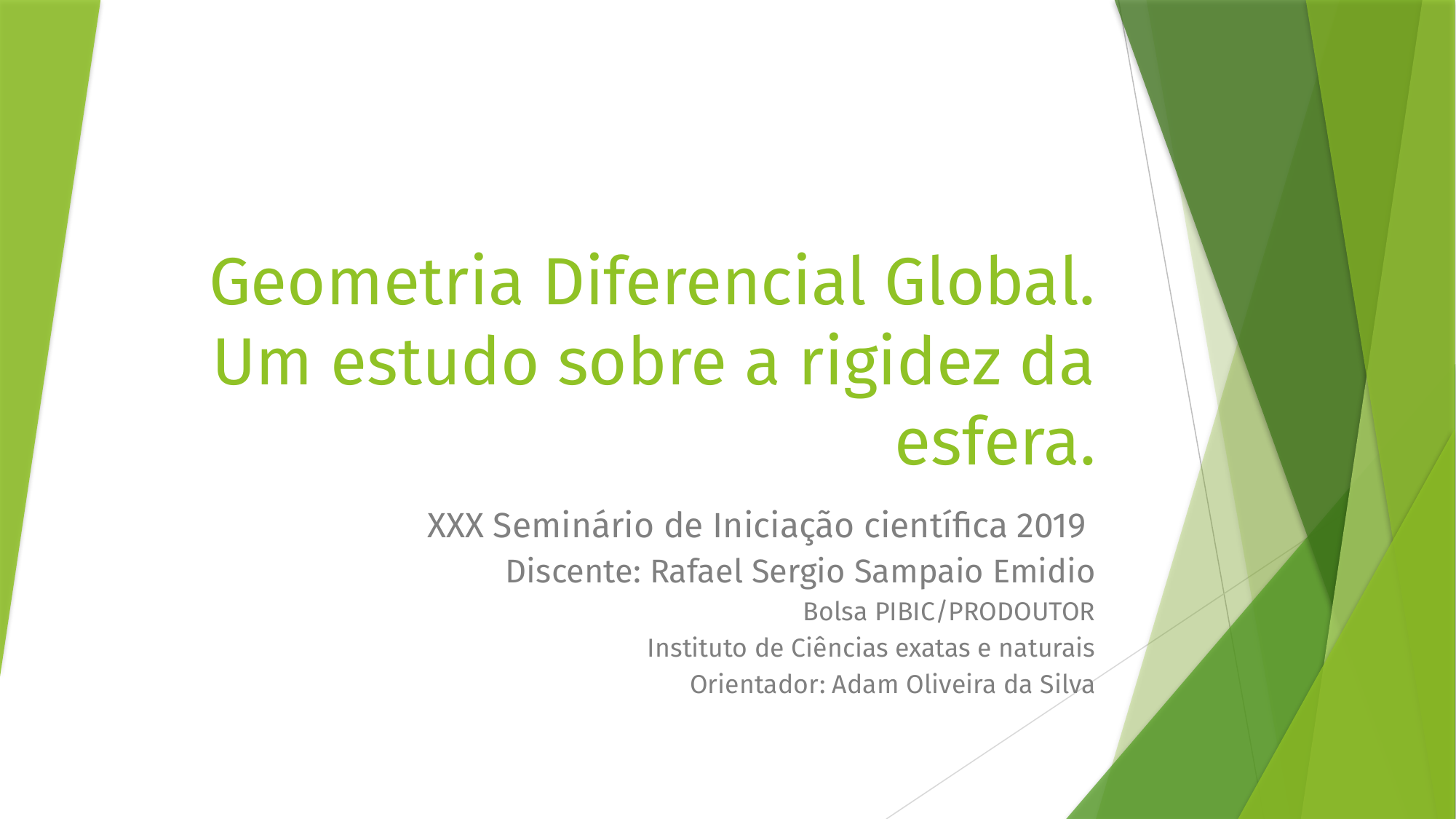

# Geometria Diferencial Global. Um estudo sobre a rigidez da esfera.
XXX Seminário de Iniciação científica 2019
Discente: Rafael Sergio Sampaio Emidio
Bolsa PIBIC/PRODOUTOR
Instituto de Ciências exatas e naturais
Orientador: Adam Oliveira da Silva